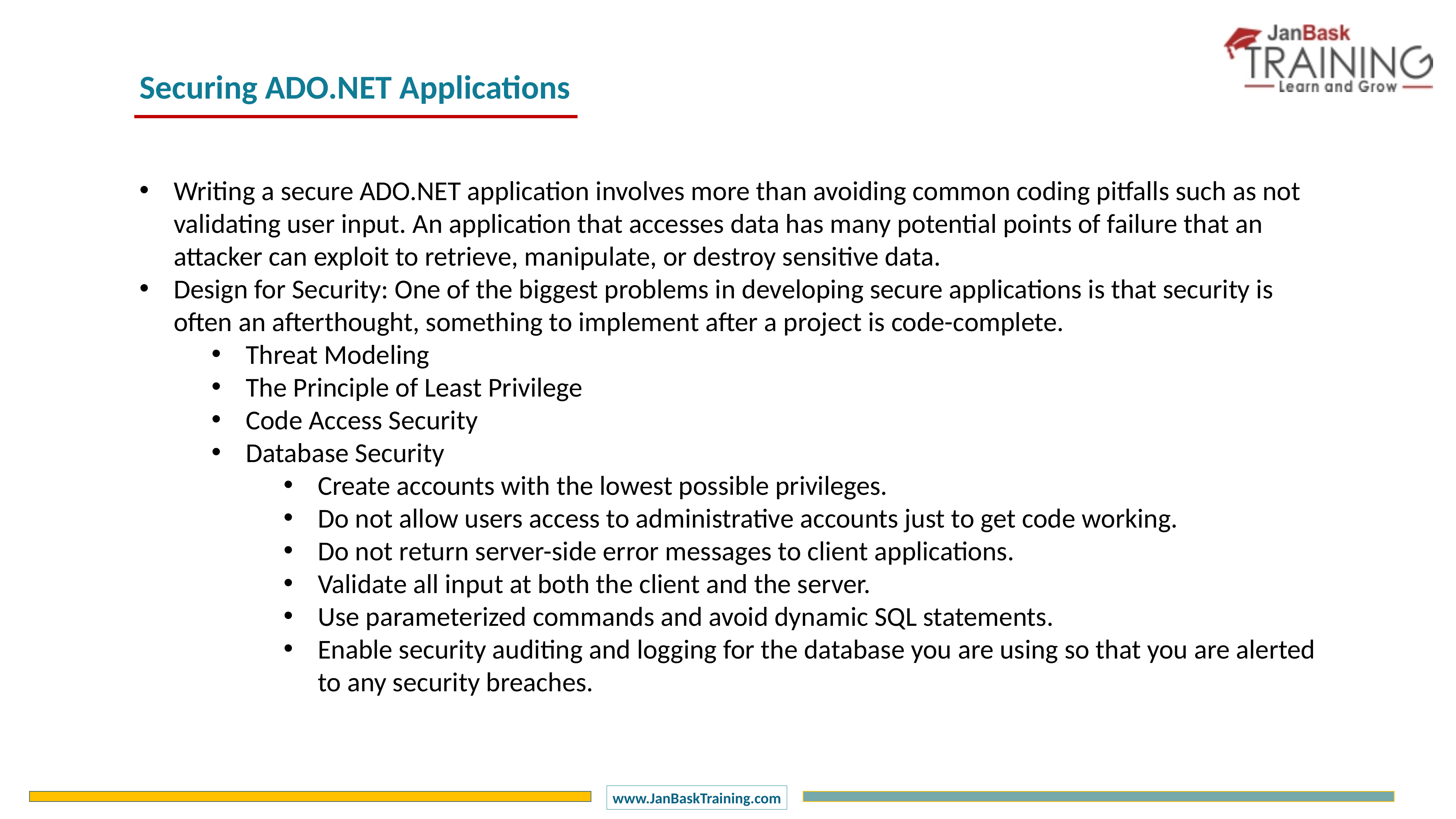

Securing ADO.NET Applications
Writing a secure ADO.NET application involves more than avoiding common coding pitfalls such as not validating user input. An application that accesses data has many potential points of failure that an attacker can exploit to retrieve, manipulate, or destroy sensitive data.
Design for Security: One of the biggest problems in developing secure applications is that security is often an afterthought, something to implement after a project is code-complete.
Threat Modeling
The Principle of Least Privilege
Code Access Security
Database Security
Create accounts with the lowest possible privileges.
Do not allow users access to administrative accounts just to get code working.
Do not return server-side error messages to client applications.
Validate all input at both the client and the server.
Use parameterized commands and avoid dynamic SQL statements.
Enable security auditing and logging for the database you are using so that you are alerted to any security breaches.